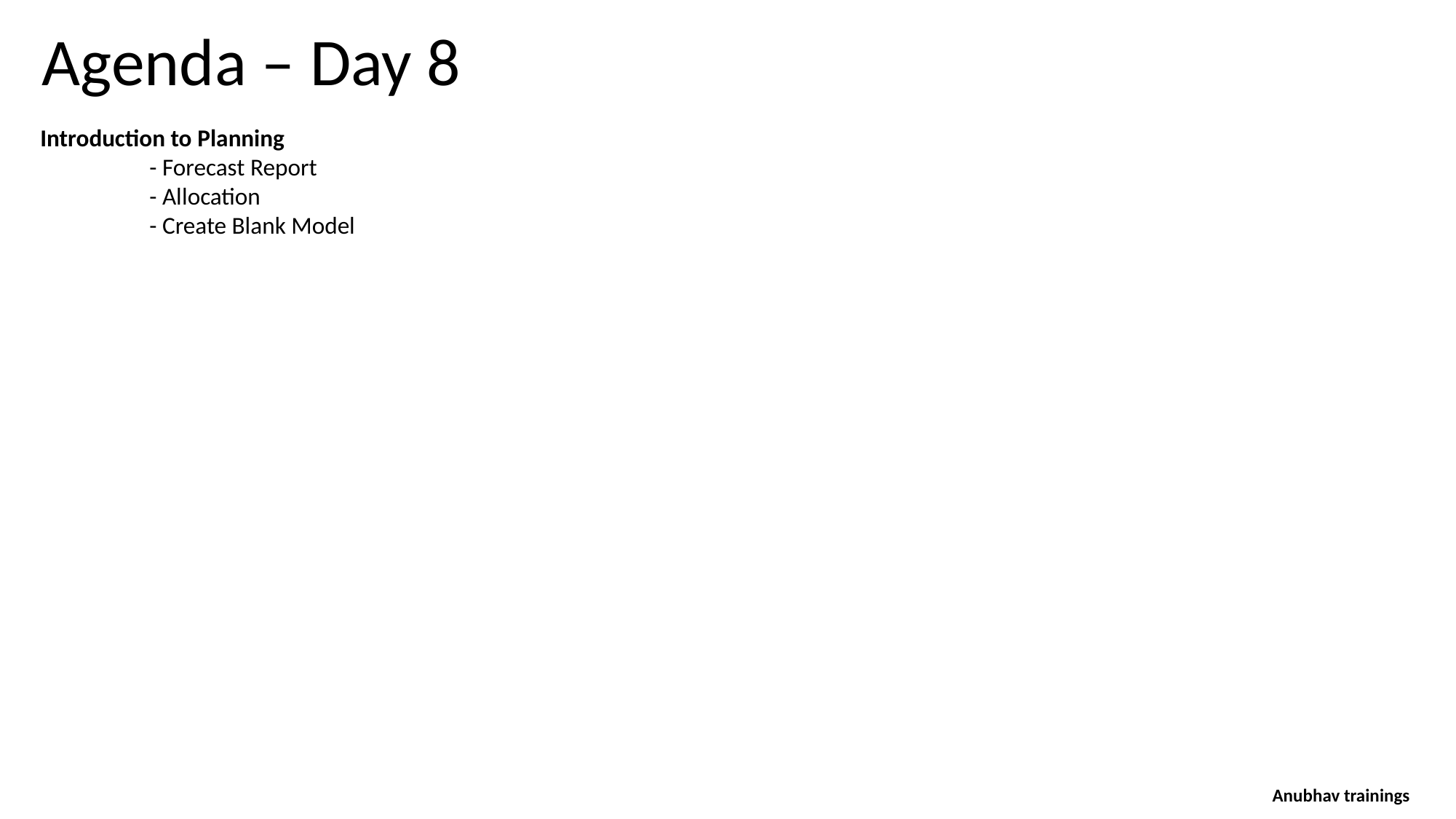

Agenda – Day 8
Introduction to Planning
	- Forecast Report
	- Allocation
	- Create Blank Model

Anubhav trainings